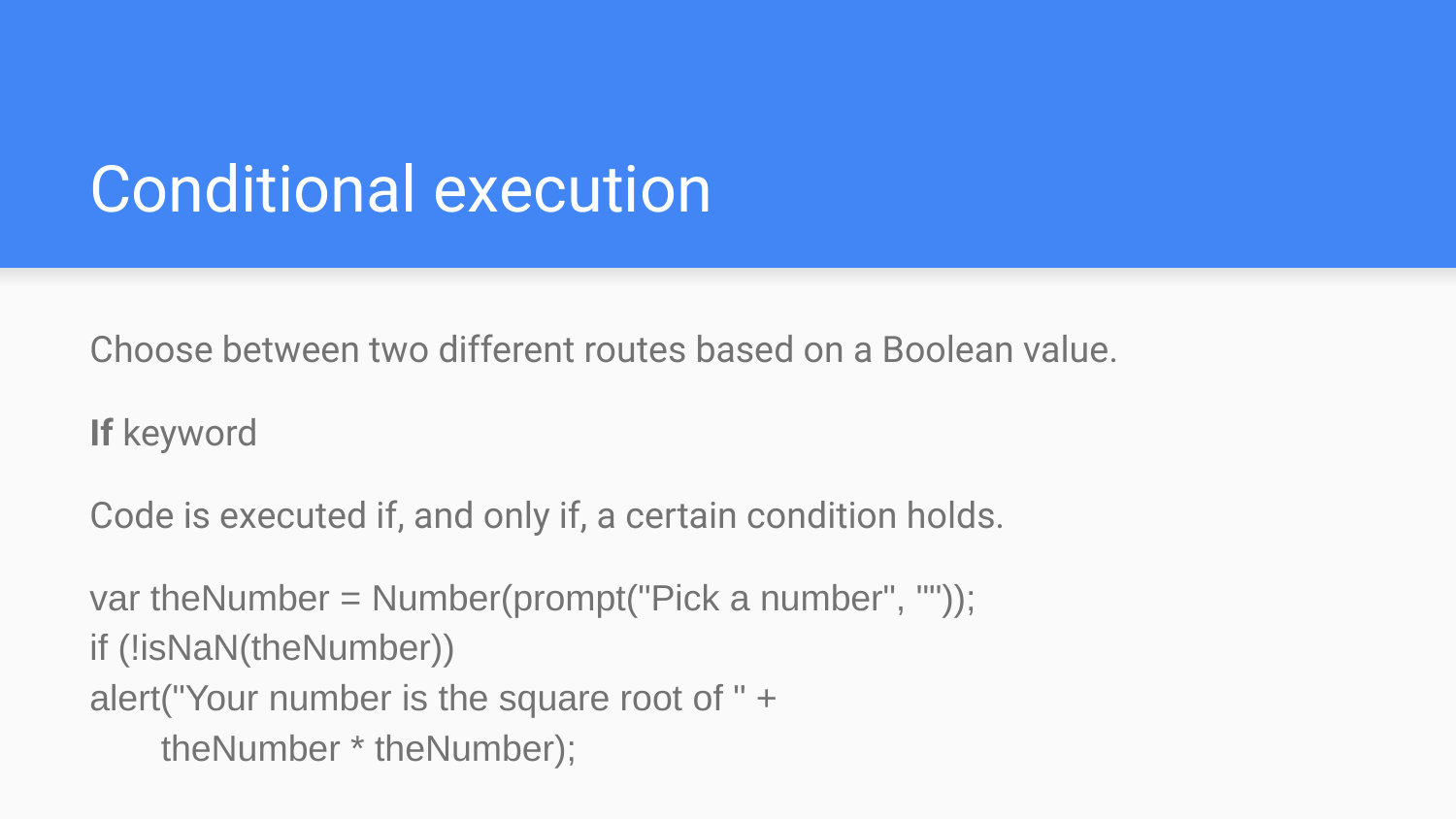

# Conditional execution
Choose between two different routes based on a Boolean value.
If keyword
Code is executed if, and only if, a certain condition holds.
var theNumber = Number(prompt("Pick a number", ""));
if (!isNaN(theNumber))
alert("Your number is the square root of " +
       theNumber * theNumber);